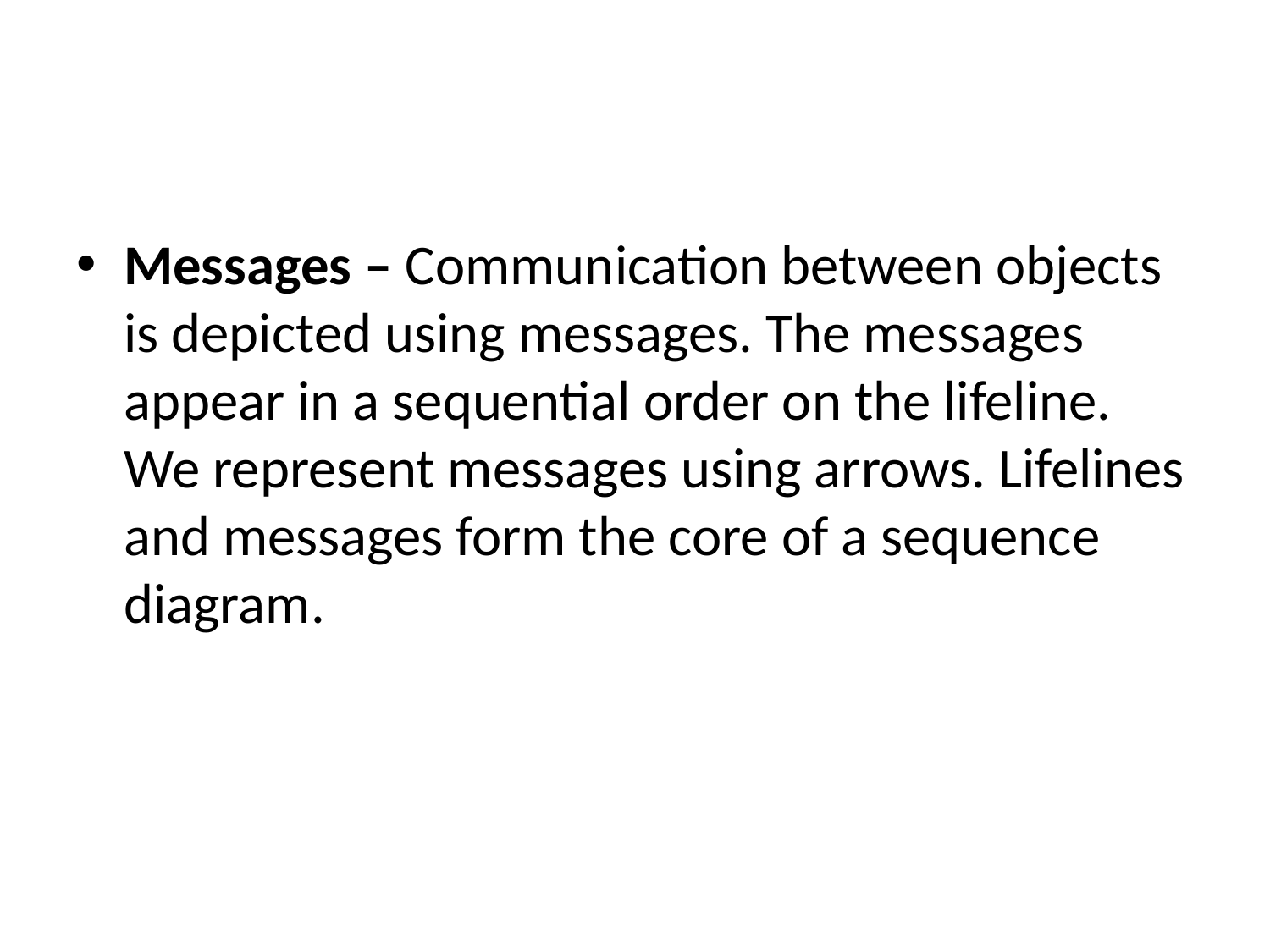

#
Messages – Communication between objects is depicted using messages. The messages appear in a sequential order on the lifeline. We represent messages using arrows. Lifelines and messages form the core of a sequence diagram.